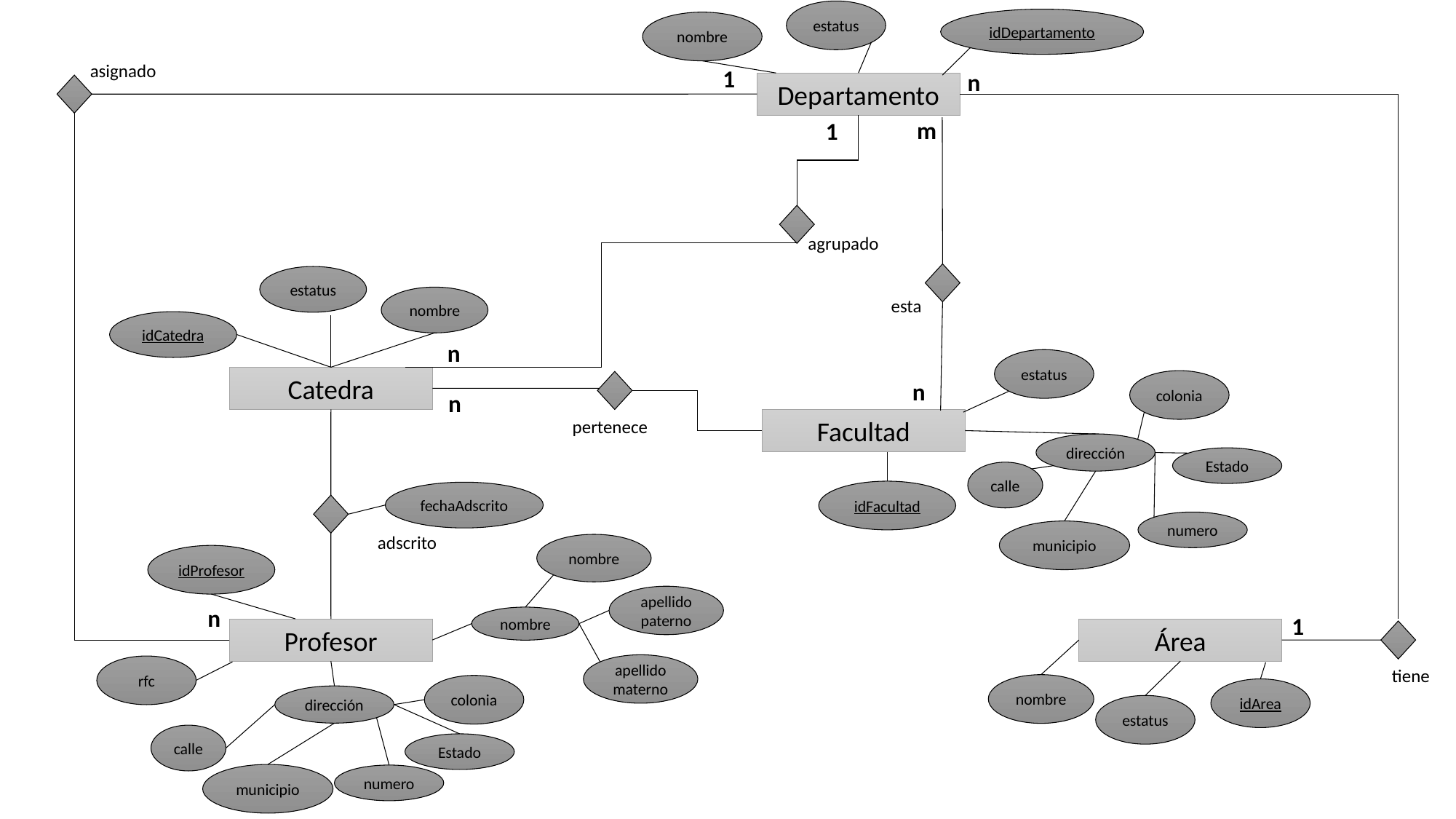

estatus
idDepartamento
nombre
asignado
1
n
Departamento

m
1

agrupado

estatus
nombre
esta
idCatedra
n
estatus
Catedra
colonia

n
n
Facultad
pertenece
dirección
Estado
calle
idFacultad
fechaAdscrito

numero
municipio
adscrito
nombre
idProfesor
apellido paterno
n
1
nombre
Área
Profesor

apellido materno
rfc
tiene
nombre
colonia
idArea
dirección
estatus
calle
Estado
municipio
numero